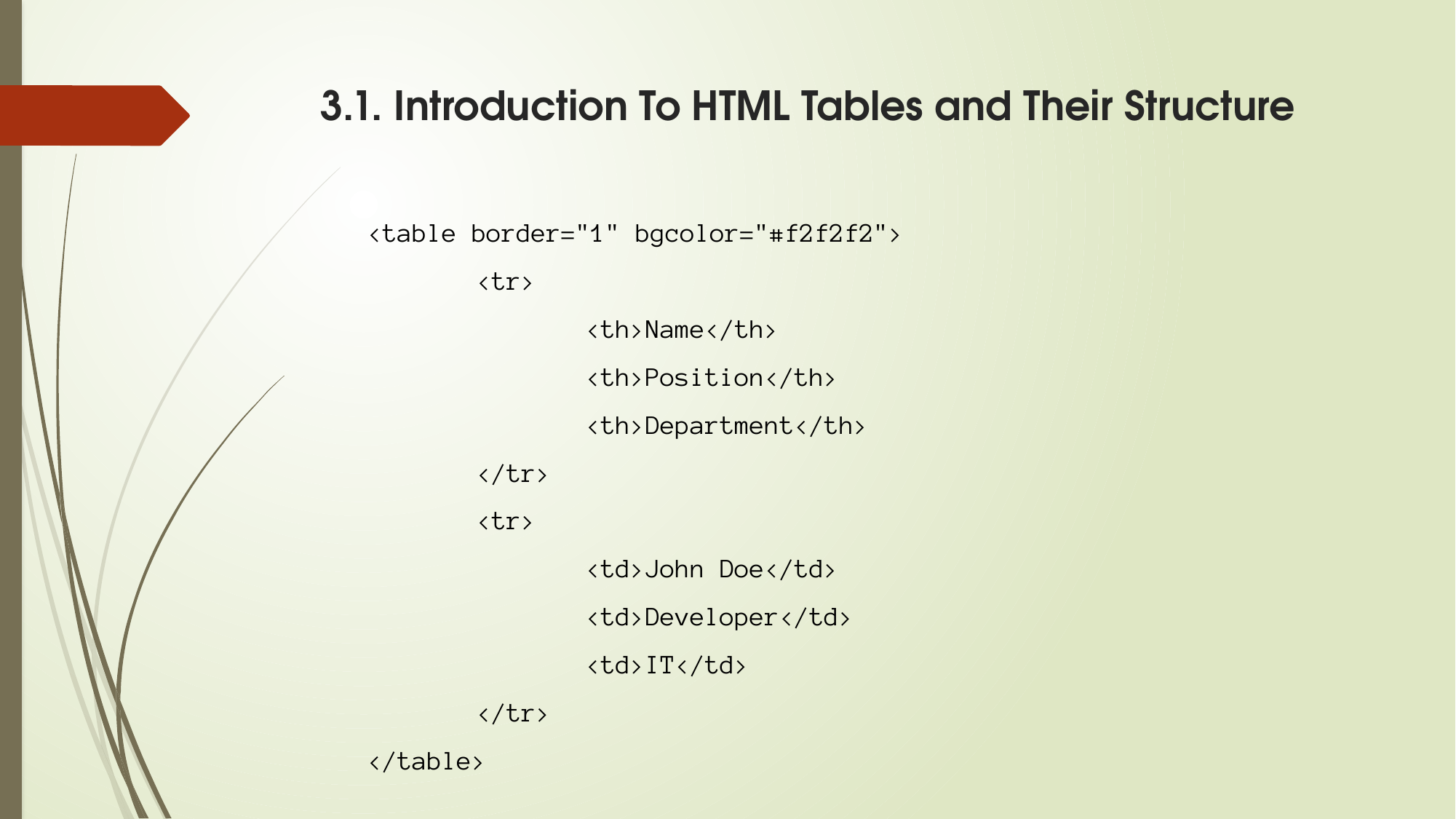

# 3.1. Introduction To HTML Tables and Their Structure
<table border="1" bgcolor="#f2f2f2">
	<tr>
		<th>Name</th>
		<th>Position</th>
		<th>Department</th>
	</tr>
	<tr>
		<td>John Doe</td>
		<td>Developer</td>
		<td>IT</td>
	</tr>
</table>